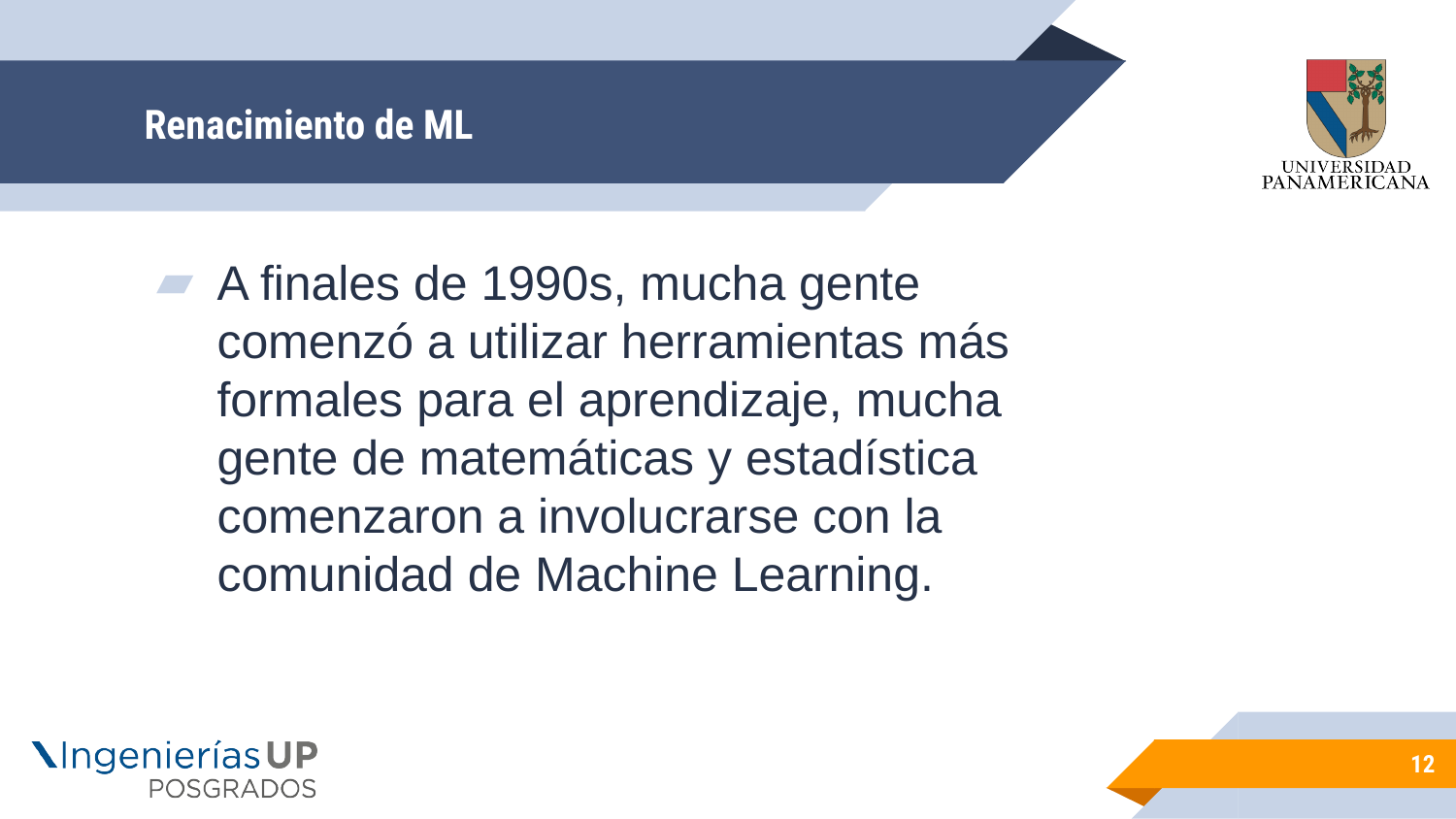

# Renacimiento de ML
A finales de 1990s, mucha gente comenzó a utilizar herramientas más formales para el aprendizaje, mucha gente de matemáticas y estadística comenzaron a involucrarse con la comunidad de Machine Learning.

12